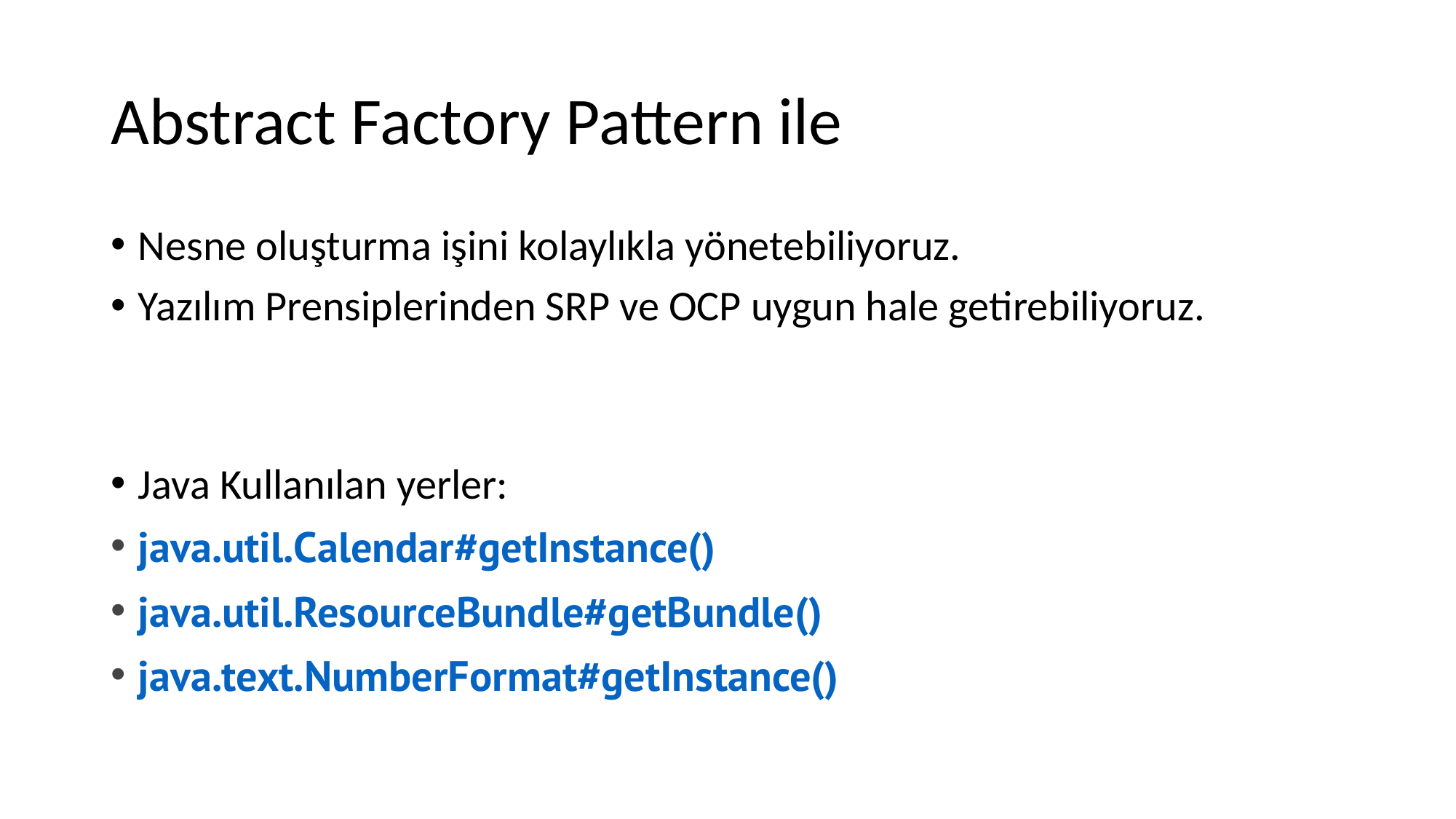

# Abstract Factory Pattern ile
Nesne oluşturma işini kolaylıkla yönetebiliyoruz.
Yazılım Prensiplerinden SRP ve OCP uygun hale getirebiliyoruz.

Java Kullanılan yerler:
java.util.Calendar#getInstance()
java.util.ResourceBundle#getBundle()
java.text.NumberFormat#getInstance()